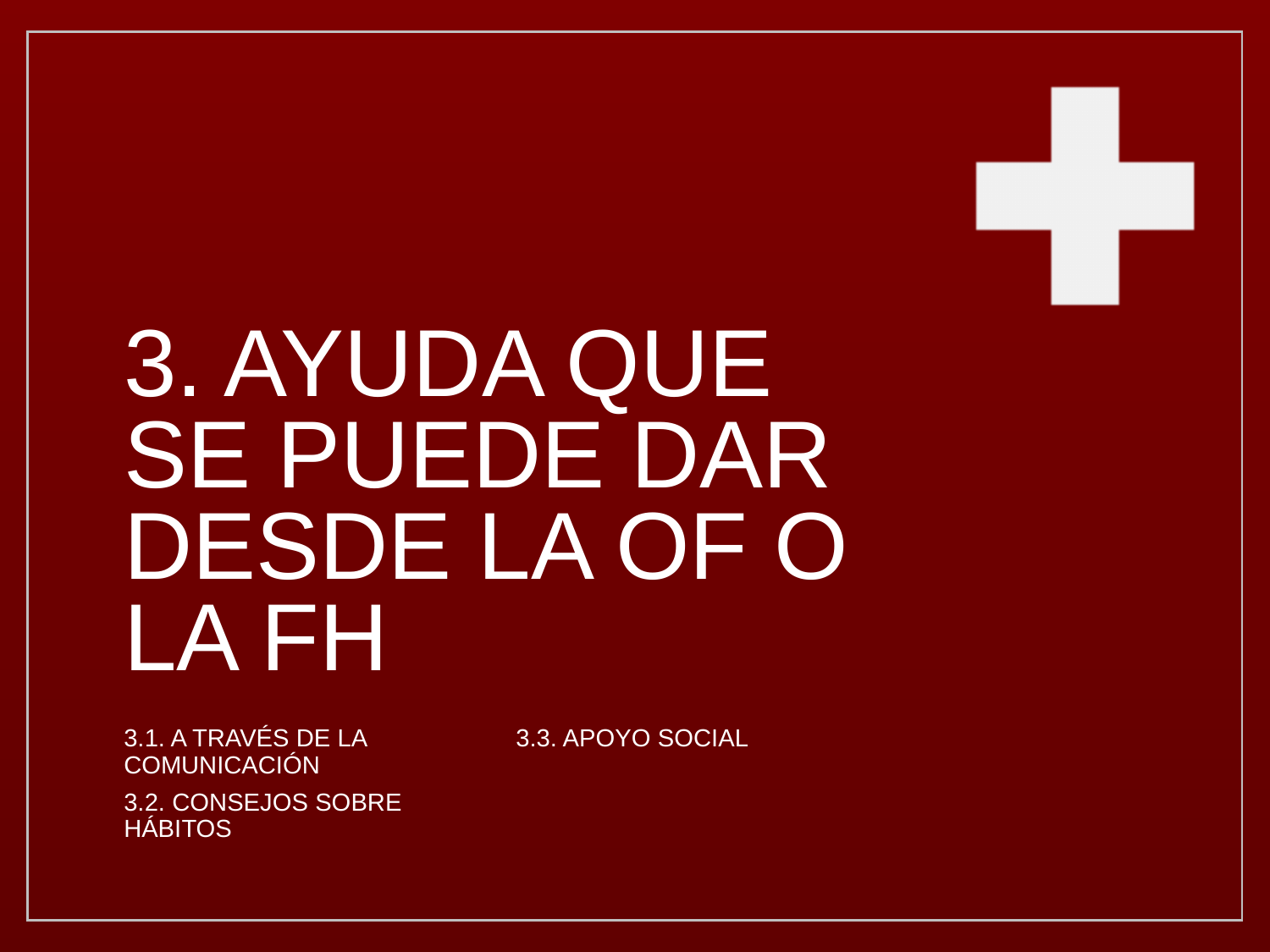

# 3. AYUDA QUE SE PUEDE DAR DESDE LA OF O LA FH
3.1. A TRAVÉS DE LA COMUNICACIÓN
3.2. CONSEJOS SOBRE HÁBITOS
3.3. APOYO SOCIAL